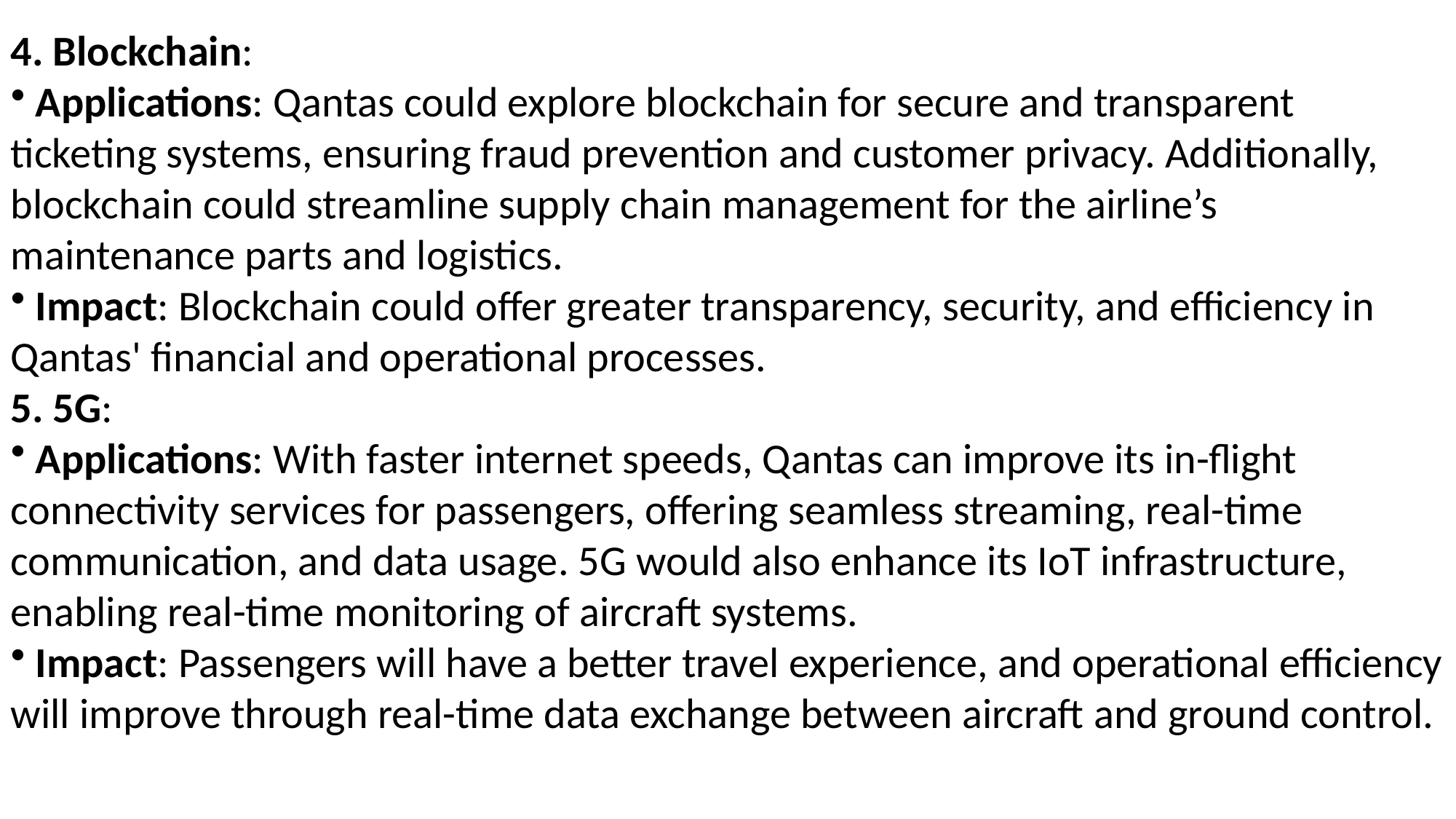

4. Blockchain:
 Applications: Qantas could explore blockchain for secure and transparent ticketing systems, ensuring fraud prevention and customer privacy. Additionally, blockchain could streamline supply chain management for the airline’s maintenance parts and logistics.
 Impact: Blockchain could offer greater transparency, security, and efficiency in Qantas' financial and operational processes.
5. 5G:
 Applications: With faster internet speeds, Qantas can improve its in-flight connectivity services for passengers, offering seamless streaming, real-time communication, and data usage. 5G would also enhance its IoT infrastructure, enabling real-time monitoring of aircraft systems.
 Impact: Passengers will have a better travel experience, and operational efficiency will improve through real-time data exchange between aircraft and ground control.